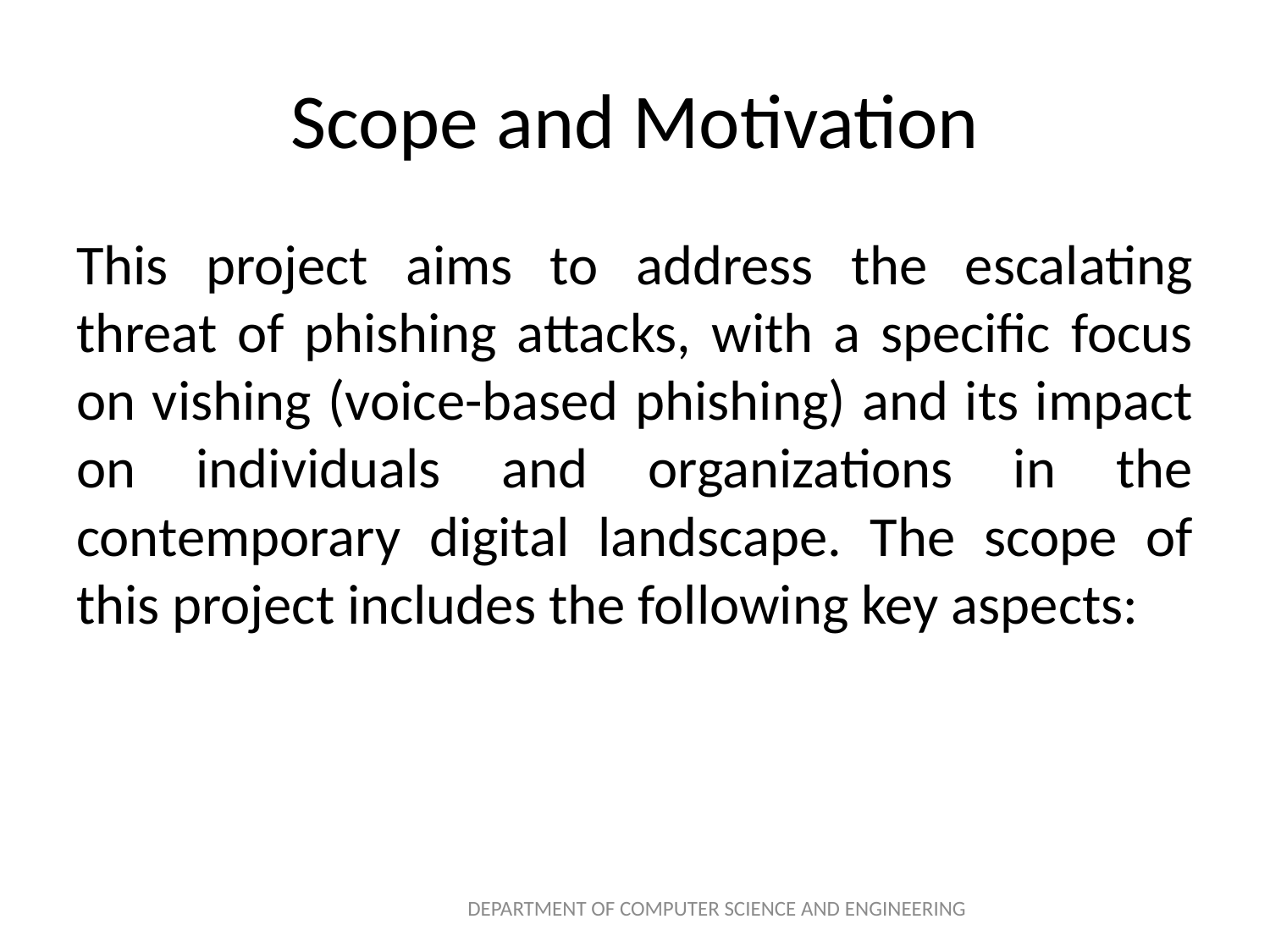

# Scope and Motivation
This project aims to address the escalating threat of phishing attacks, with a specific focus on vishing (voice-based phishing) and its impact on individuals and organizations in the contemporary digital landscape. The scope of this project includes the following key aspects:

DEPARTMENT OF COMPUTER SCIENCE AND ENGINEERING